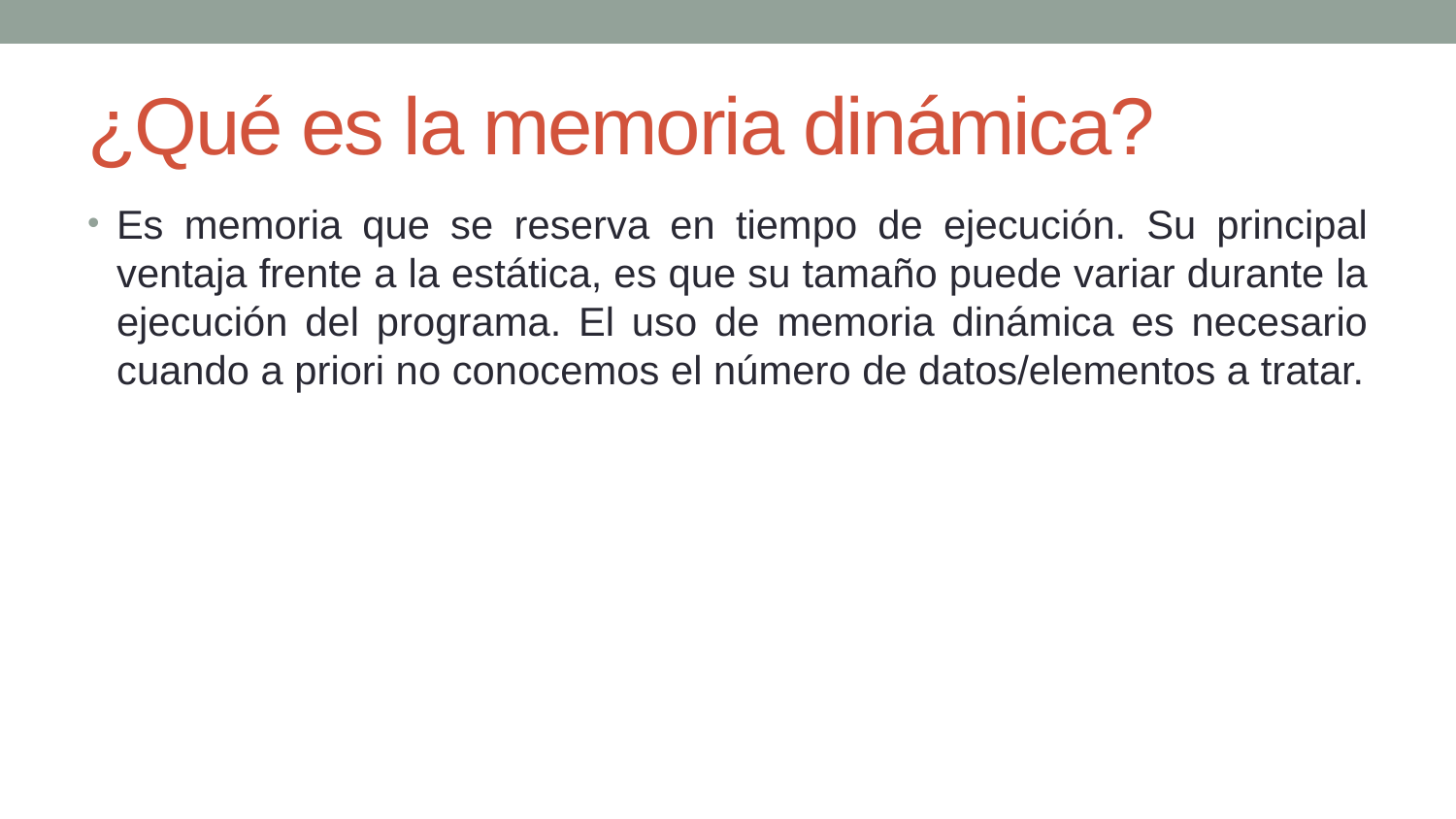

# ¿Qué es la memoria dinámica?
Es memoria que se reserva en tiempo de ejecución. Su principal ventaja frente a la estática, es que su tamaño puede variar durante la ejecución del programa. El uso de memoria dinámica es necesario cuando a priori no conocemos el número de datos/elementos a tratar.